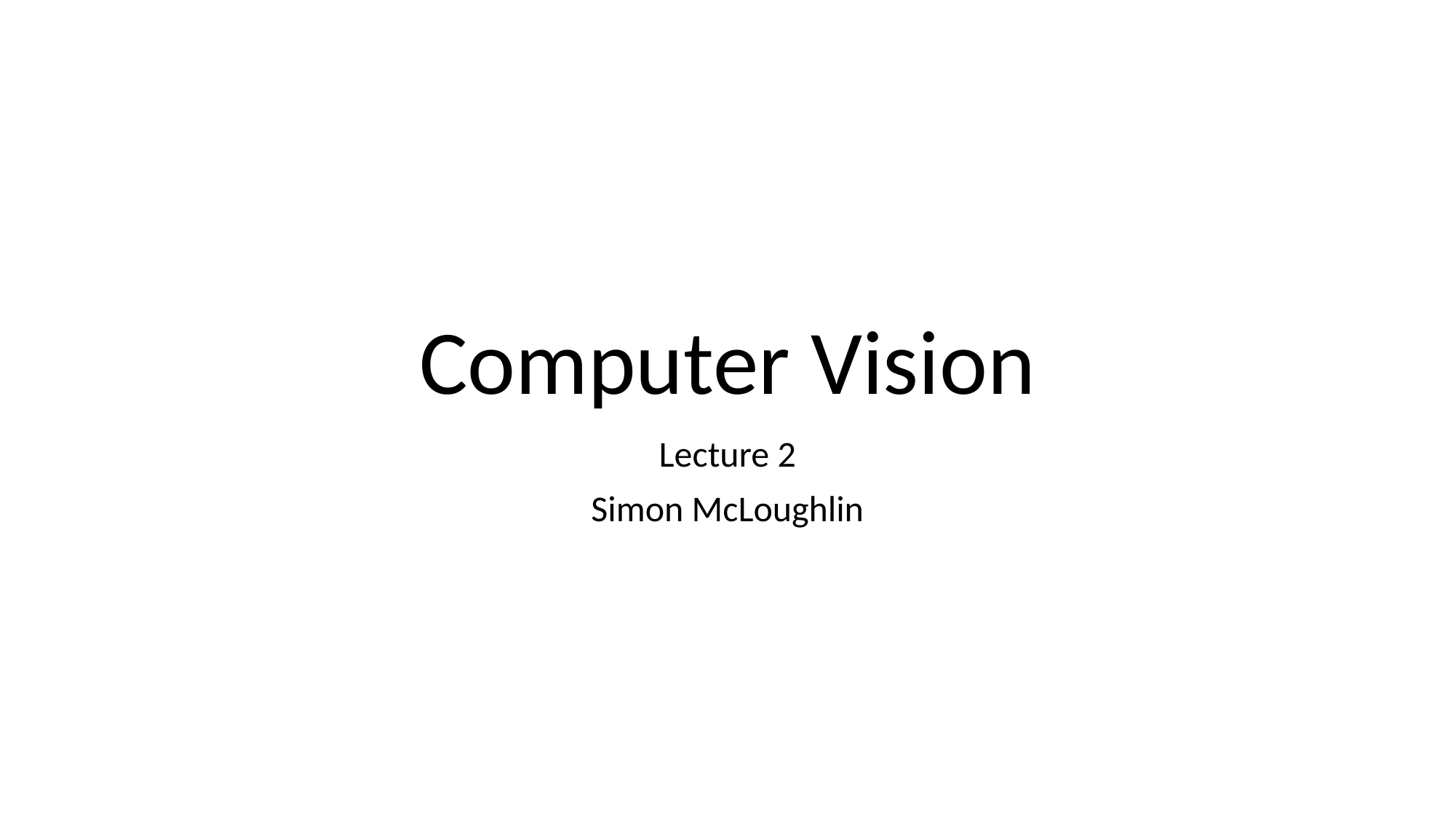

# Computer Vision
Lecture 2
Simon McLoughlin